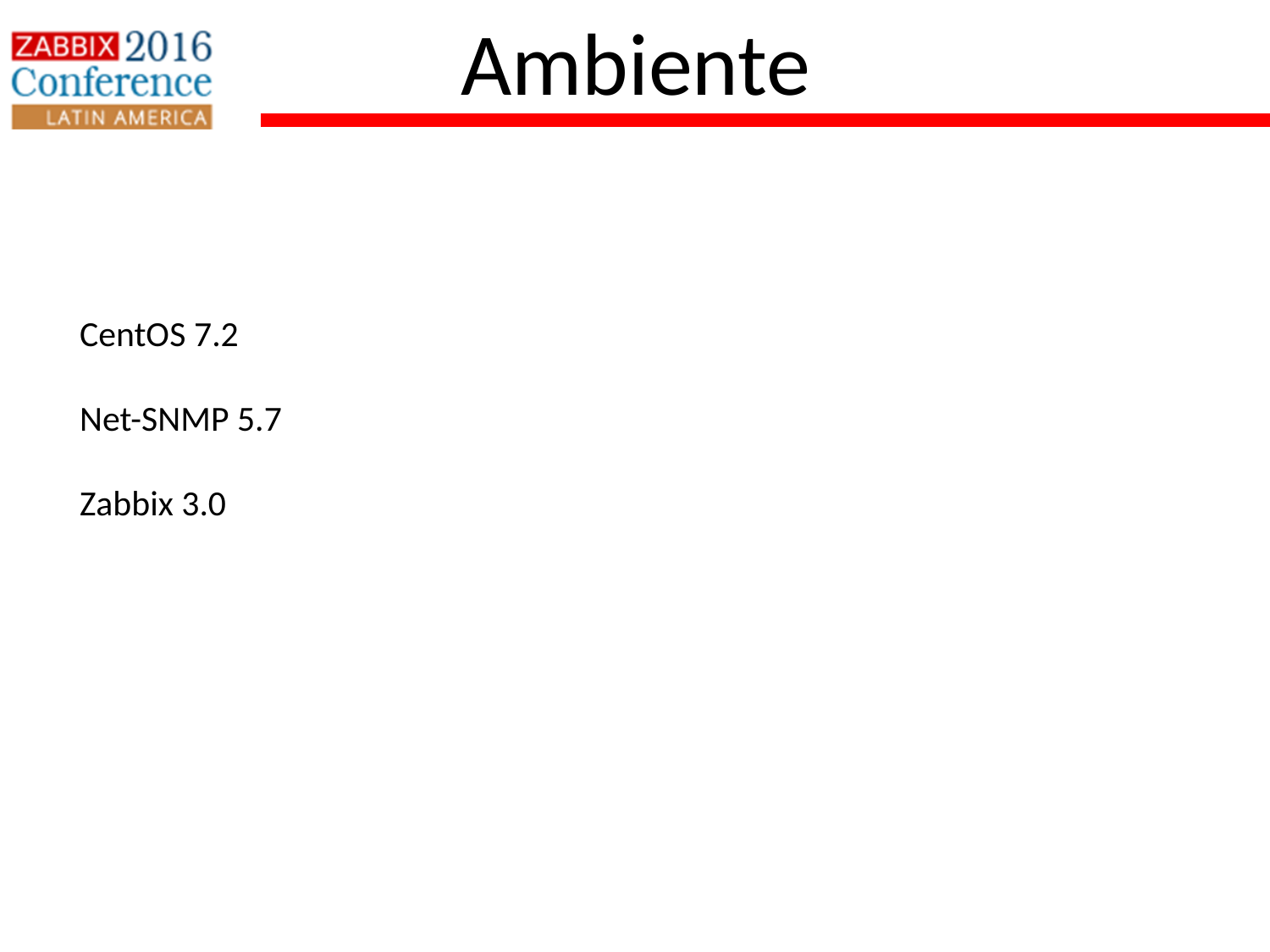

Ambiente
CentOS 7.2

Net-SNMP 5.7

Zabbix 3.0